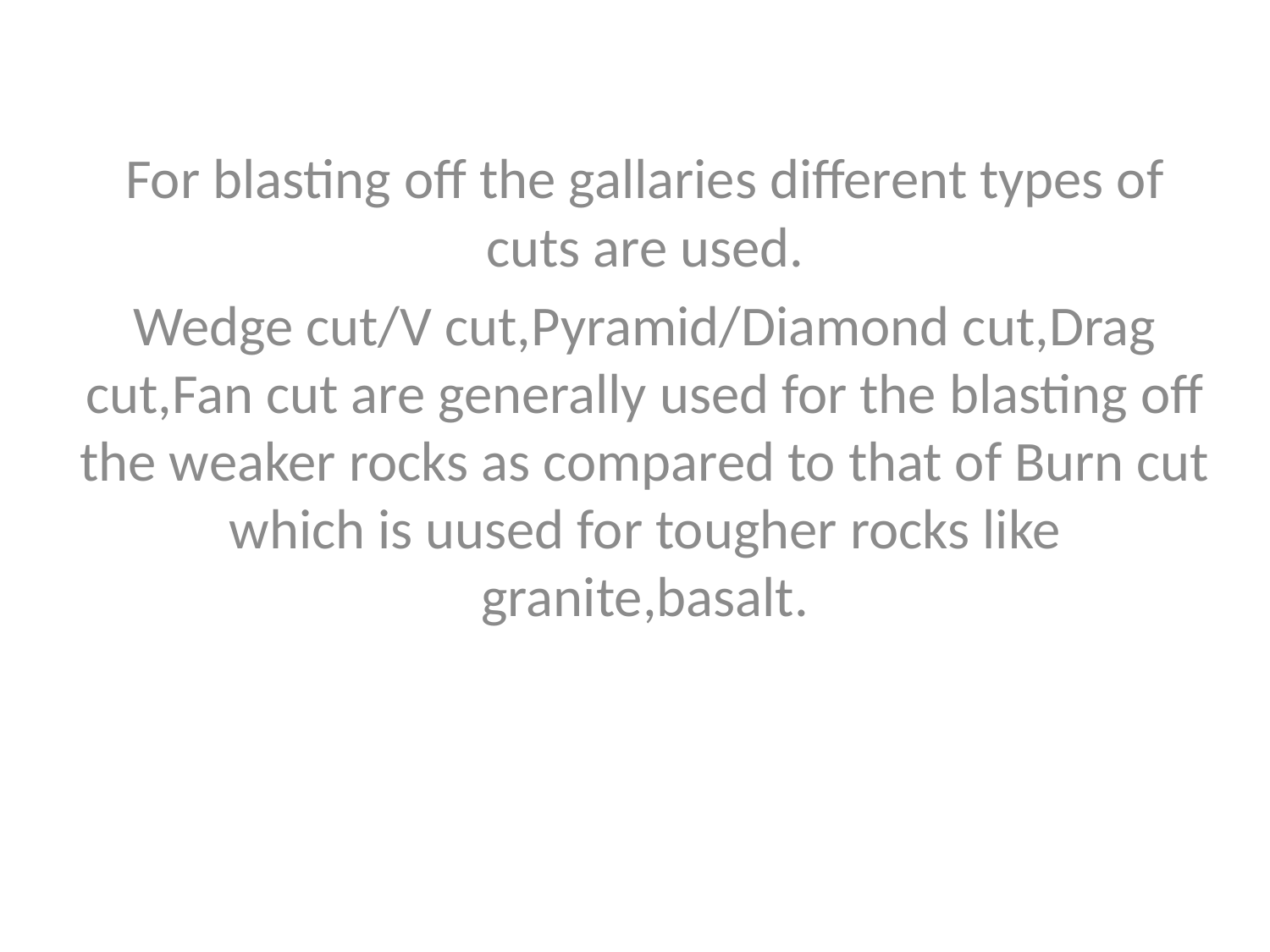

For blasting off the gallaries different types of cuts are used.
Wedge cut/V cut,Pyramid/Diamond cut,Drag cut,Fan cut are generally used for the blasting off the weaker rocks as compared to that of Burn cut which is uused for tougher rocks like granite,basalt.